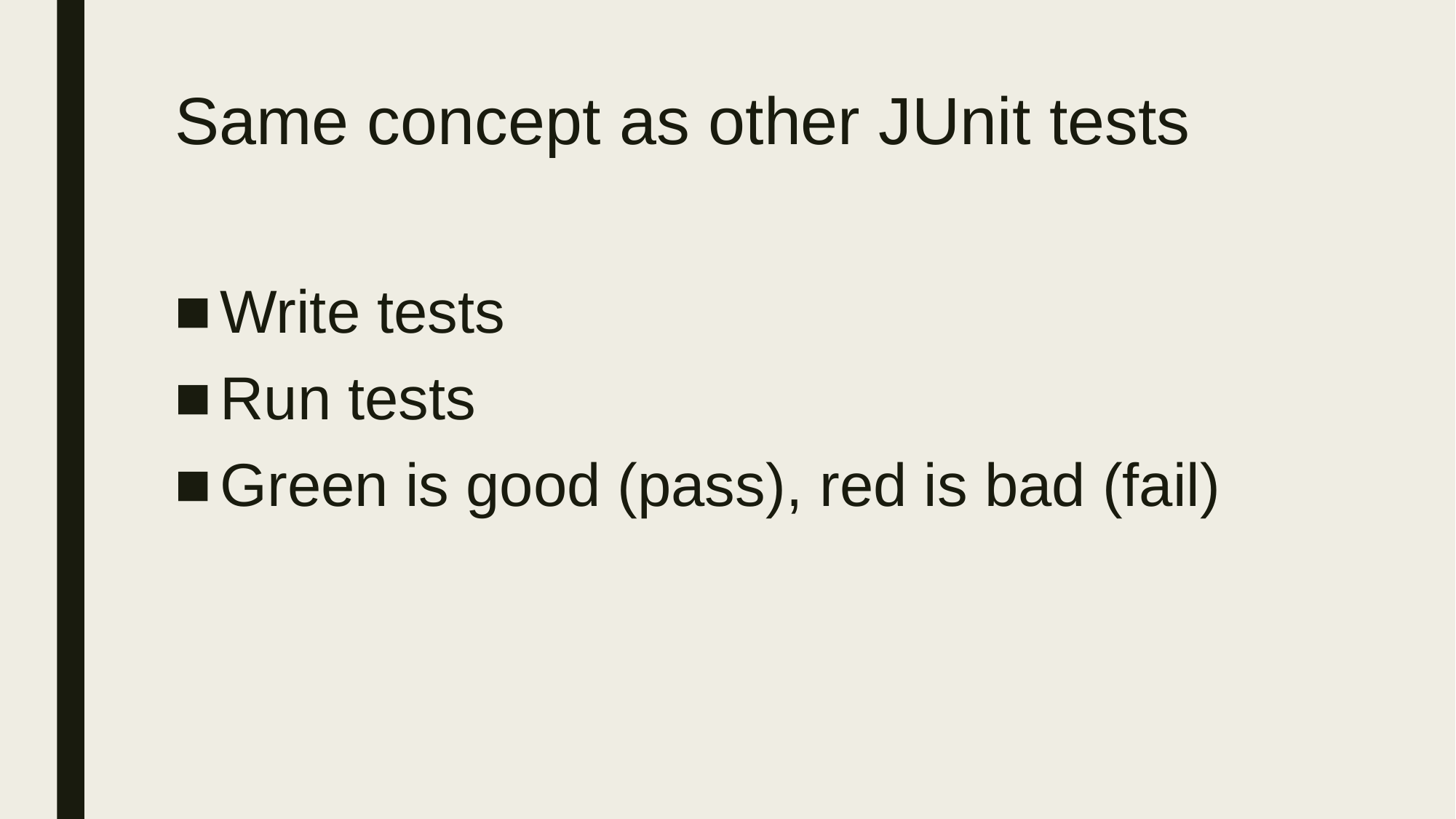

# Same concept as other JUnit tests
Write tests
Run tests
Green is good (pass), red is bad (fail)